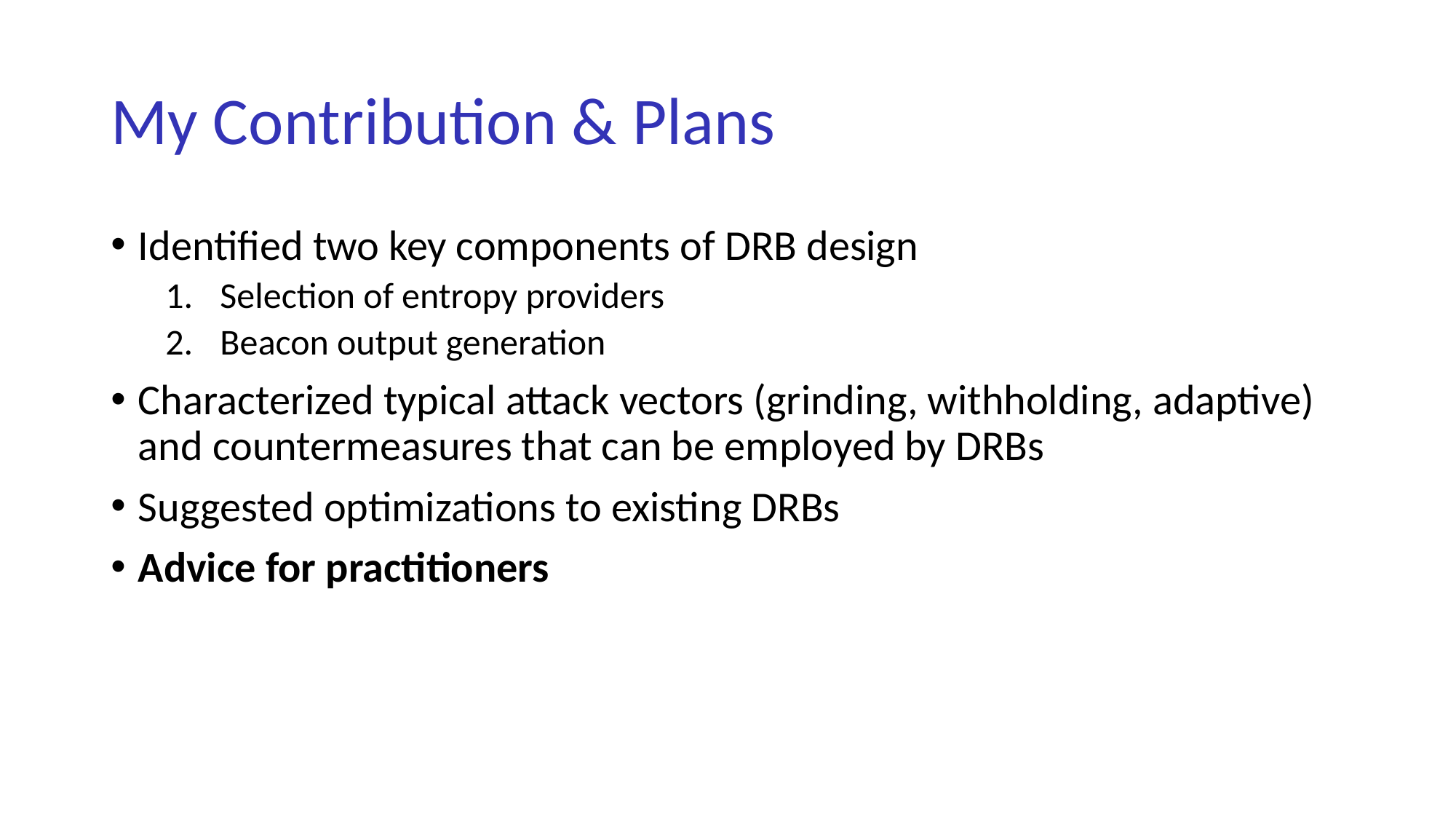

# My Contribution & Plans
Identified two key components of DRB design
Selection of entropy providers
Beacon output generation
Characterized typical attack vectors (grinding, withholding, adaptive) and countermeasures that can be employed by DRBs
Suggested optimizations to existing DRBs
Advice for practitioners